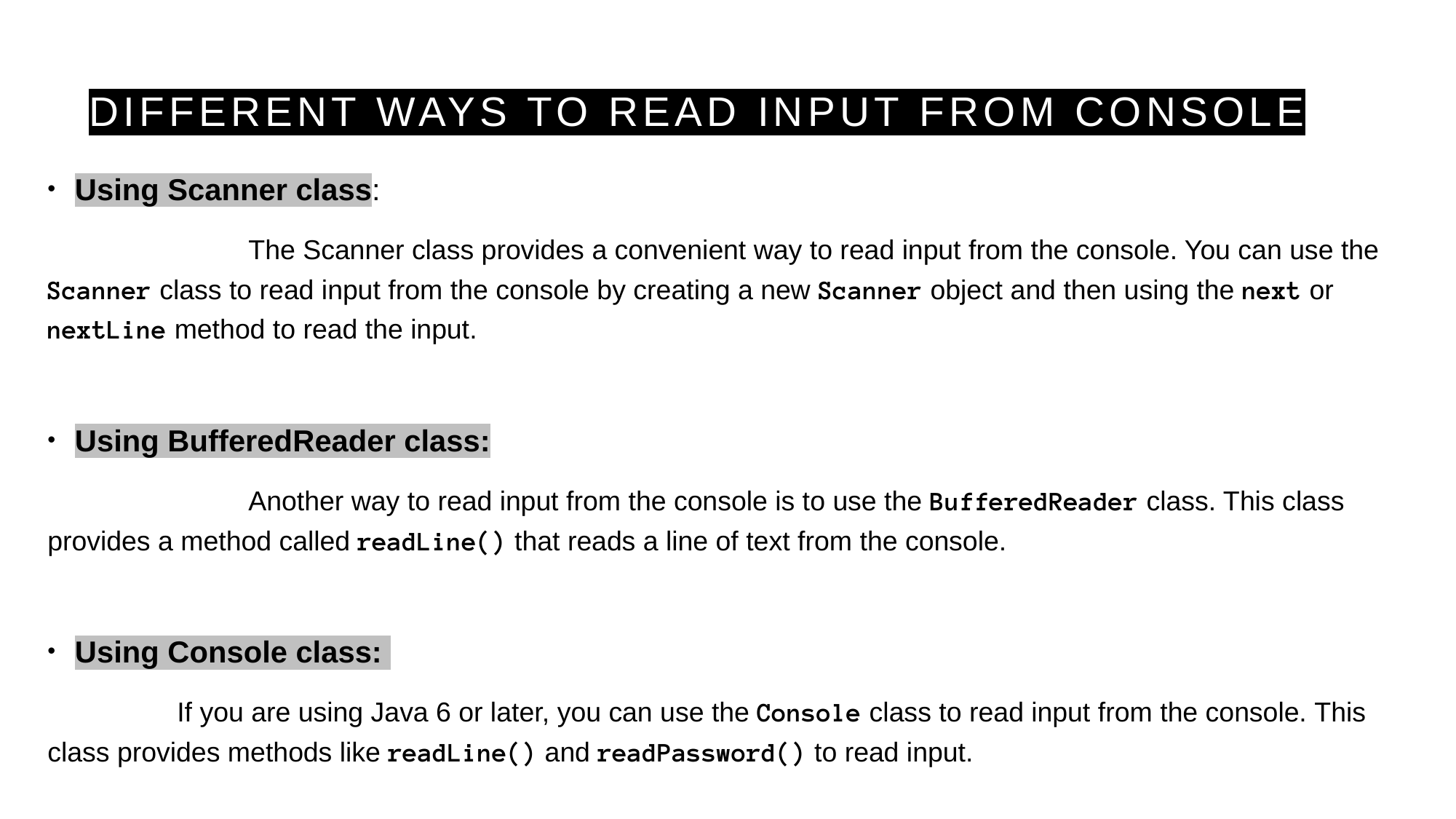

# Different ways to read input from Console
Using Scanner class:
                        The Scanner class provides a convenient way to read input from the console. You can use the Scanner class to read input from the console by creating a new Scanner object and then using the next or nextLine method to read the input.

Using BufferedReader class:
                        Another way to read input from the console is to use the BufferedReader class. This class provides a method called readLine() that reads a line of text from the console.

Using Console class:
                If you are using Java 6 or later, you can use the Console class to read input from the console. This class provides methods like readLine() and readPassword() to read input.